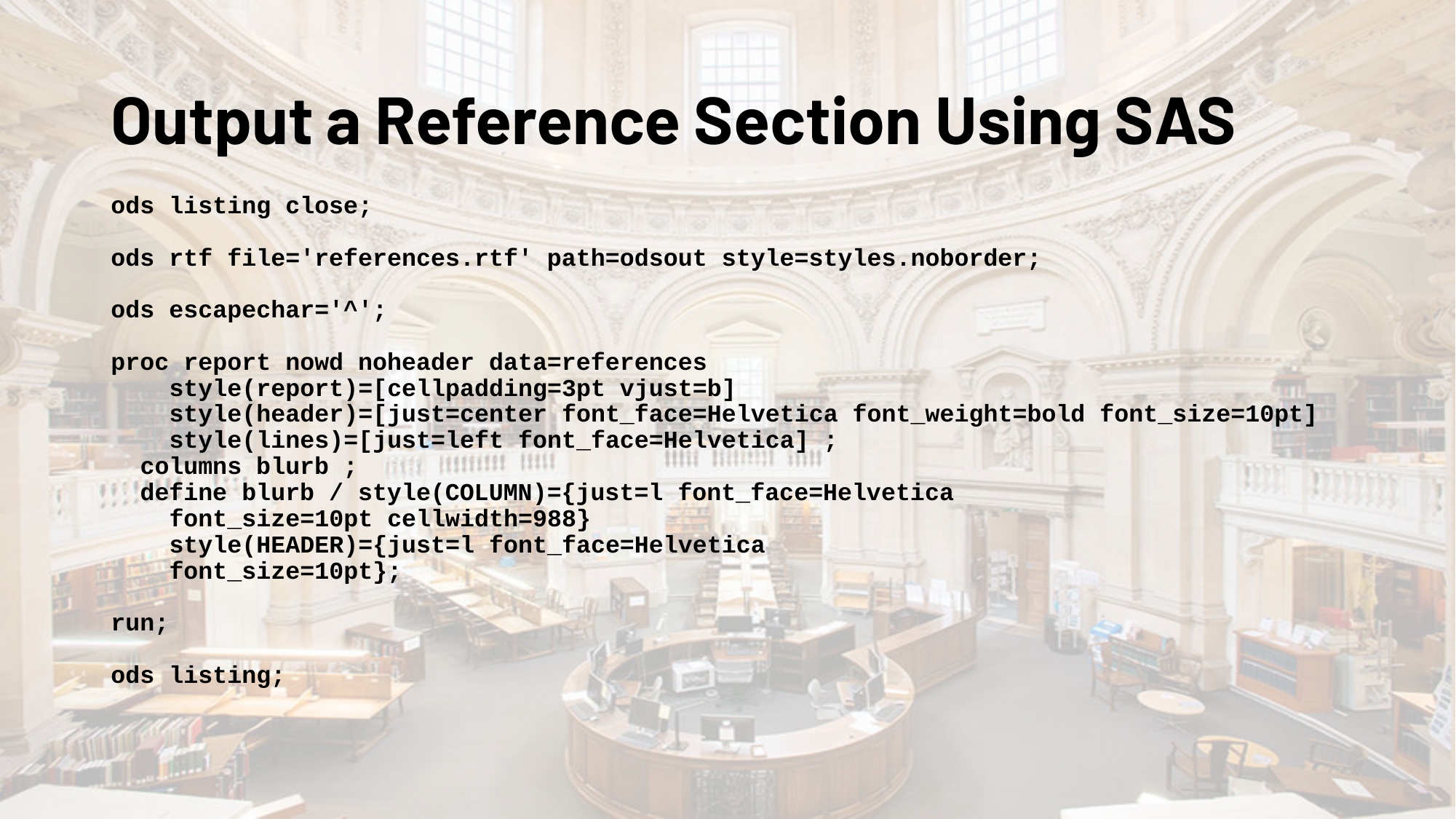

# Output a Reference Section Using SAS
ods listing close;

ods rtf file='references.rtf' path=odsout style=styles.noborder;

ods escapechar='^';

proc report nowd noheader data=references
    style(report)=[cellpadding=3pt vjust=b]
    style(header)=[just=center font_face=Helvetica font_weight=bold font_size=10pt]
    style(lines)=[just=left font_face=Helvetica] ;
  columns blurb ;
  define blurb / style(COLUMN)={just=l font_face=Helvetica
    font_size=10pt cellwidth=988}
    style(HEADER)={just=l font_face=Helvetica
    font_size=10pt};

run;

ods listing;